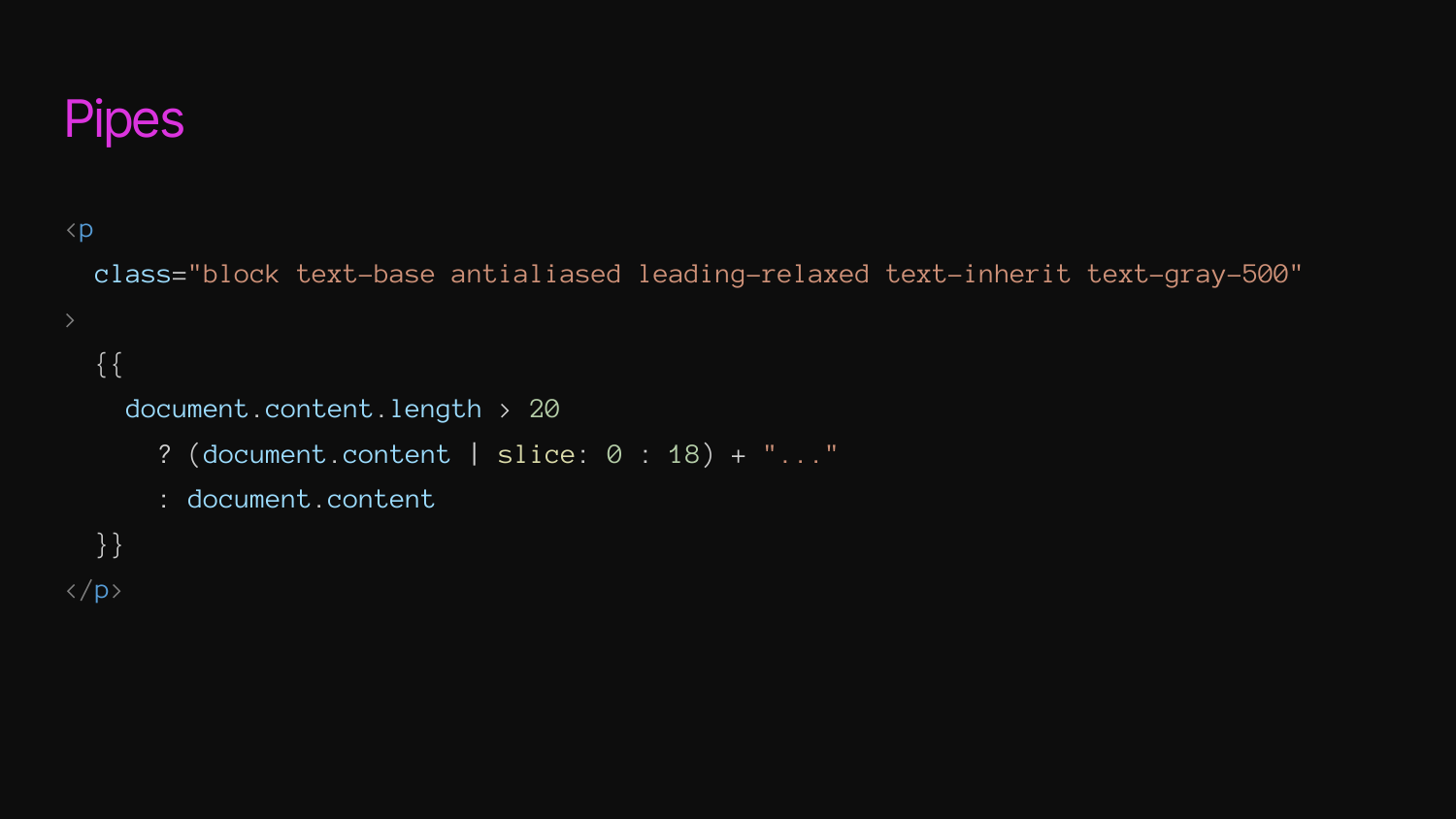

# Pipes
<p
  class="block text-base antialiased leading-relaxed text-inherit text-gray-500"
>
  {{
    document.content.length > 20
      ? (document.content | slice: 0 : 18) + "..."
      : document.content
  }}
</p>